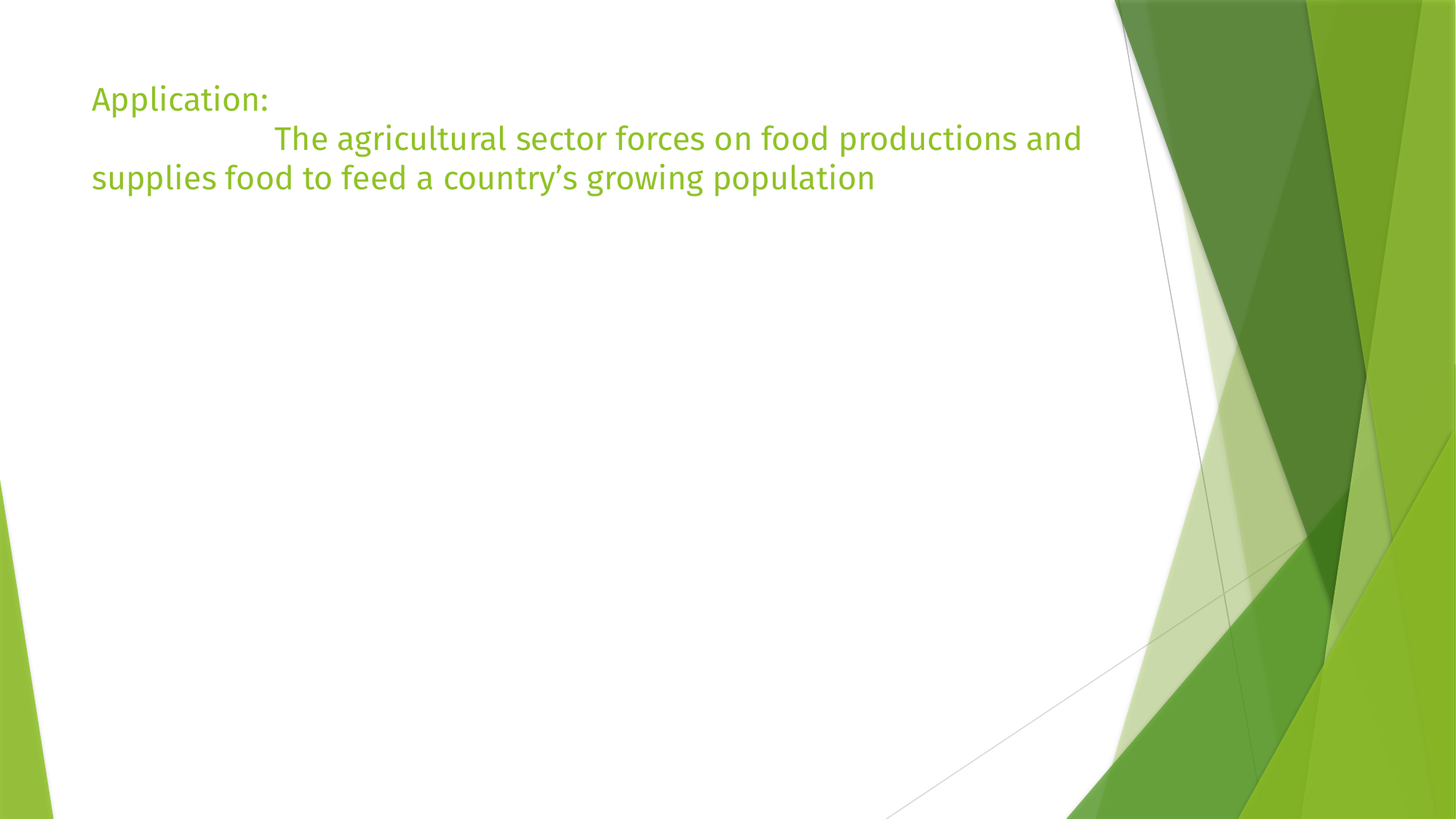

# Application: The agricultural sector forces on food productions and supplies food to feed a country’s growing population